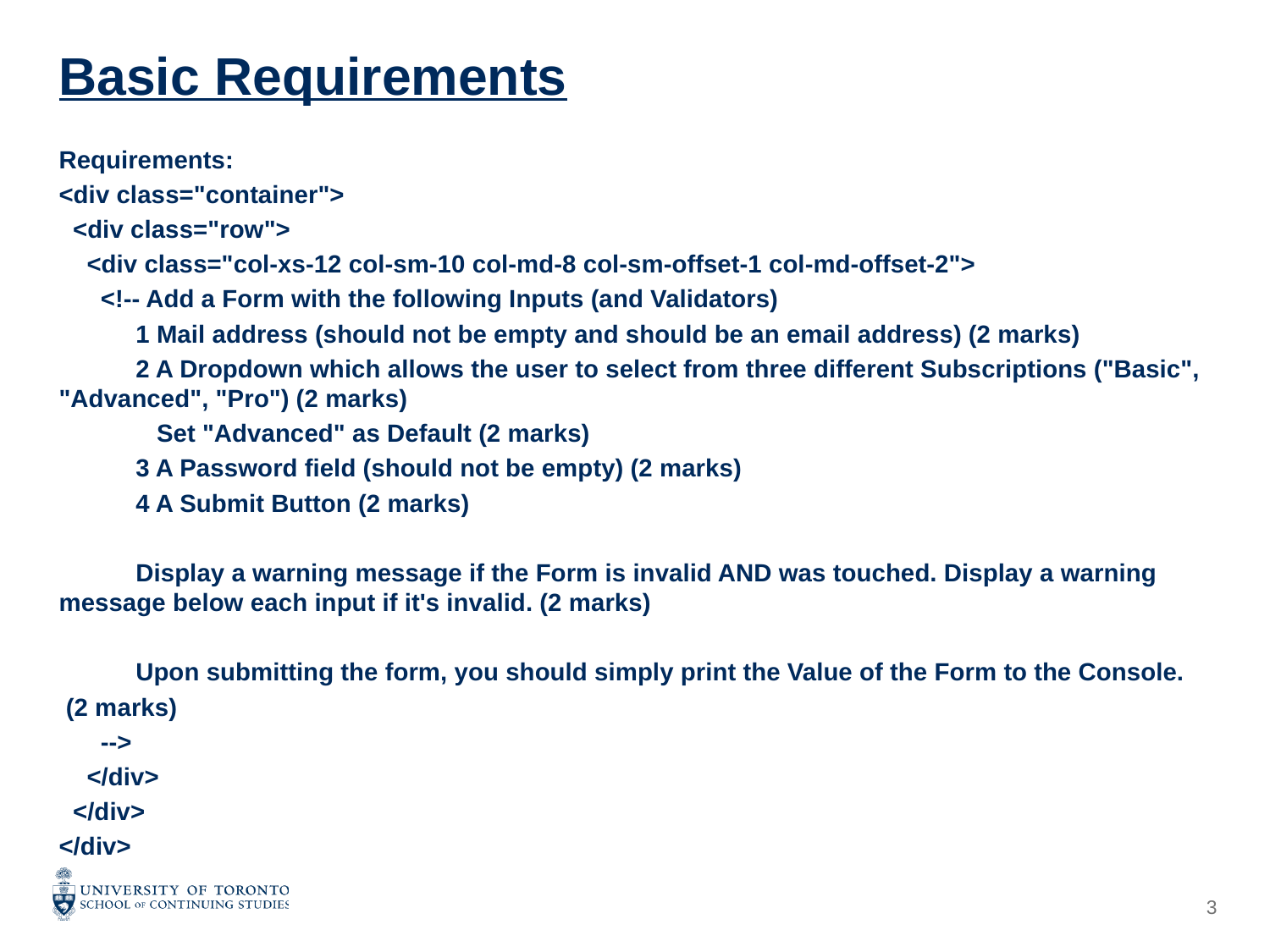

# Basic Requirements
Requirements:
<div class="container">
  <div class="row">
    <div class="col-xs-12 col-sm-10 col-md-8 col-sm-offset-1 col-md-offset-2">
      <!-- Add a Form with the following Inputs (and Validators)
           1 Mail address (should not be empty and should be an email address) (2 marks)
           2 A Dropdown which allows the user to select from three different Subscriptions ("Basic", "Advanced", "Pro") (2 marks)
              Set "Advanced" as Default (2 marks)
           3 A Password field (should not be empty) (2 marks)
           4 A Submit Button (2 marks)

           Display a warning message if the Form is invalid AND was touched. Display a warning message below each input if it's invalid. (2 marks)

           Upon submitting the form, you should simply print the Value of the Form to the Console.
 (2 marks)
      -->
    </div>
  </div>
</div>